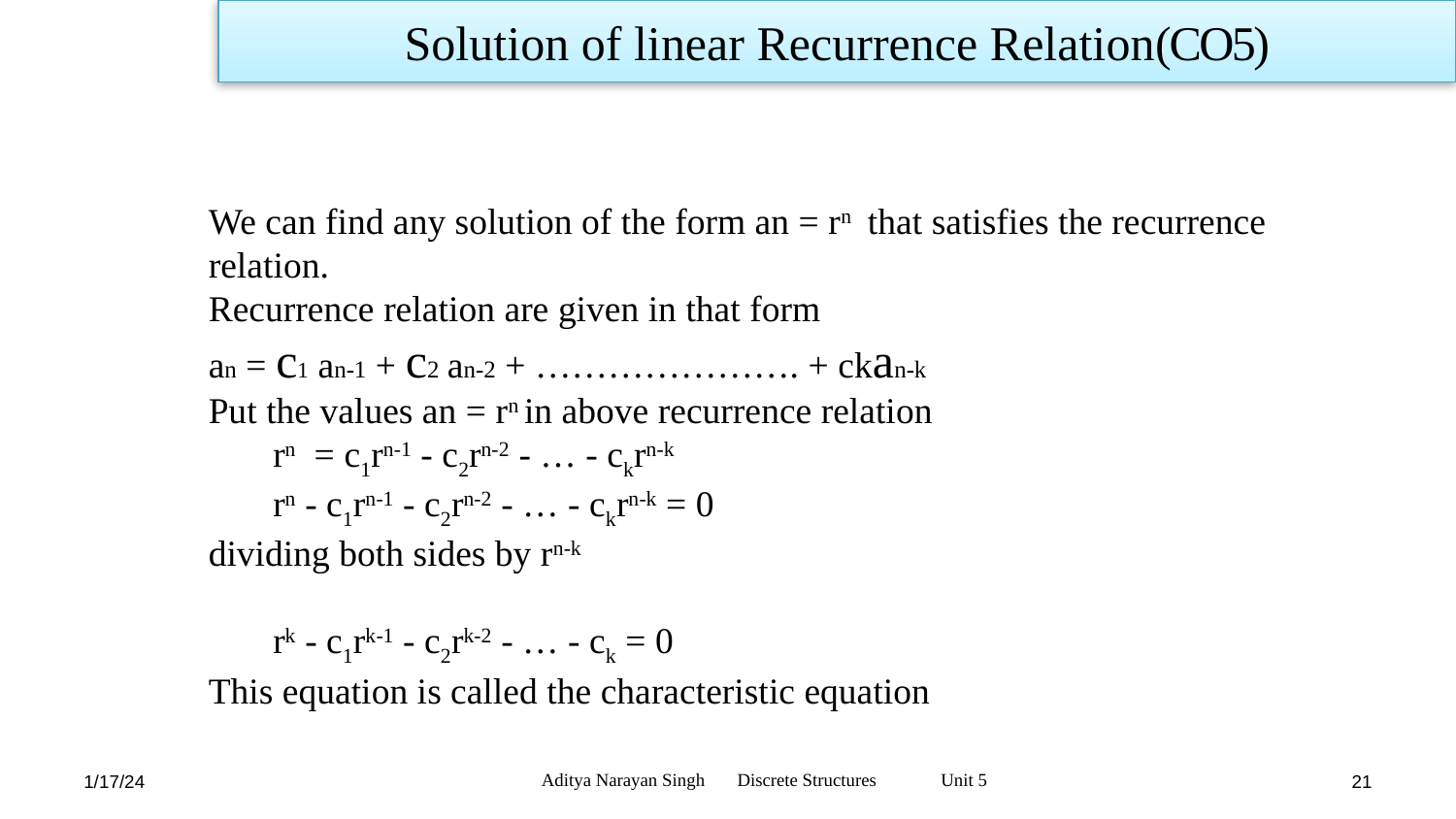

Solution of linear Recurrence Relation(CO5)
We can find any solution of the form an = rn   that satisfies the recurrence relation.
Recurrence relation are given in that form
an = c1 an-1 + c2 an-2 + …………………. + ckan-k
Put the values an = rn in above recurrence relation
       rn  = c1rn-1 - c2rn-2 - … - ckrn-k
       rn - c1rn-1 - c2rn-2 - … - ckrn-k = 0
dividing both sides by rn-k

       rk - c1rk-1 - c2rk-2 - … - ck = 0
This equation is called the characteristic equation
Aditya Narayan Singh       Discrete Structures              Unit 5
1/17/24
21